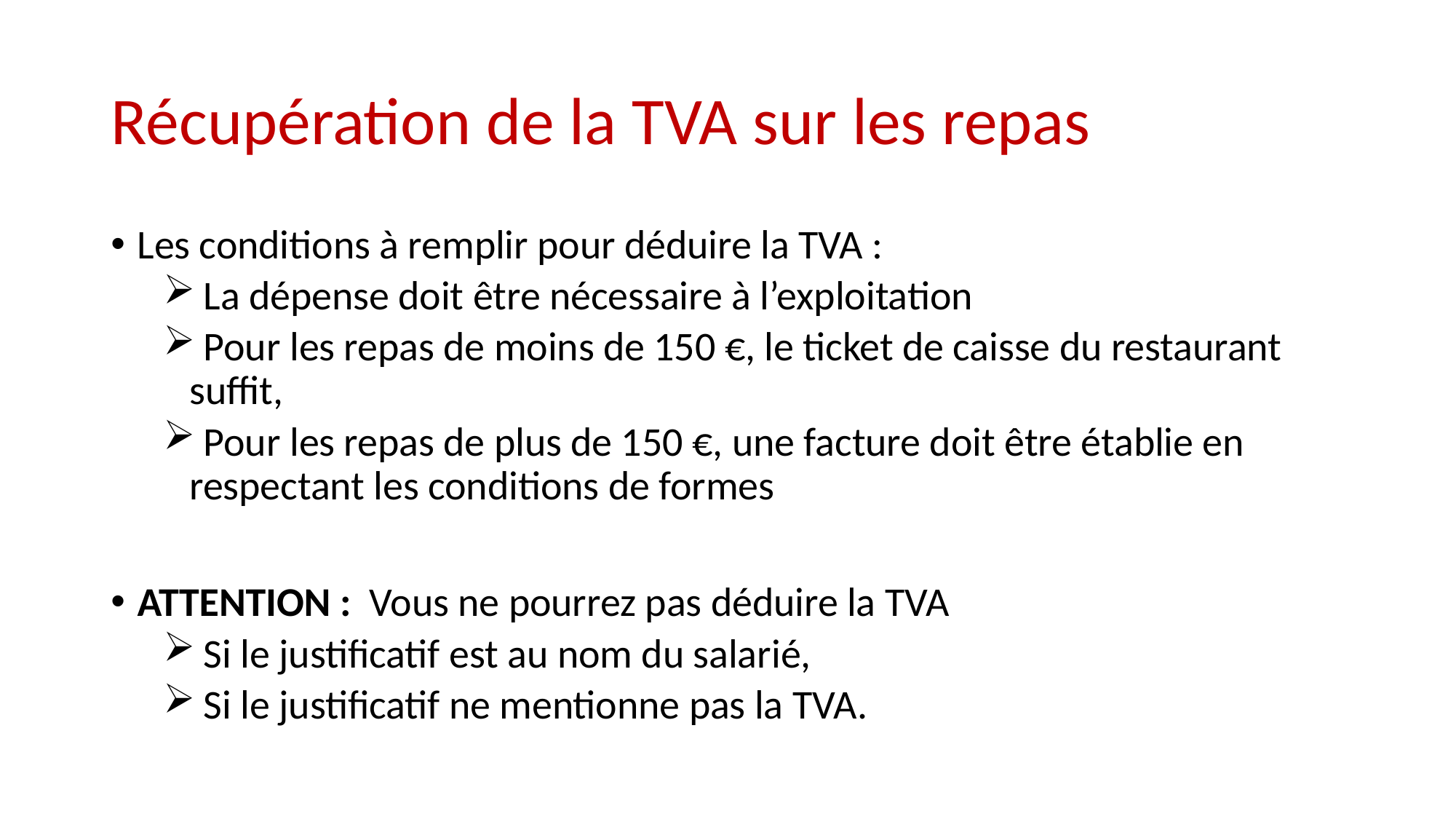

# Récupération de la TVA sur les repas
Les conditions à remplir pour déduire la TVA :
 La dépense doit être nécessaire à l’exploitation
 Pour les repas de moins de 150 €, le ticket de caisse du restaurant suffit,
 Pour les repas de plus de 150 €, une facture doit être établie en respectant les conditions de formes

ATTENTION :  Vous ne pourrez pas déduire la TVA
 Si le justificatif est au nom du salarié,
 Si le justificatif ne mentionne pas la TVA.